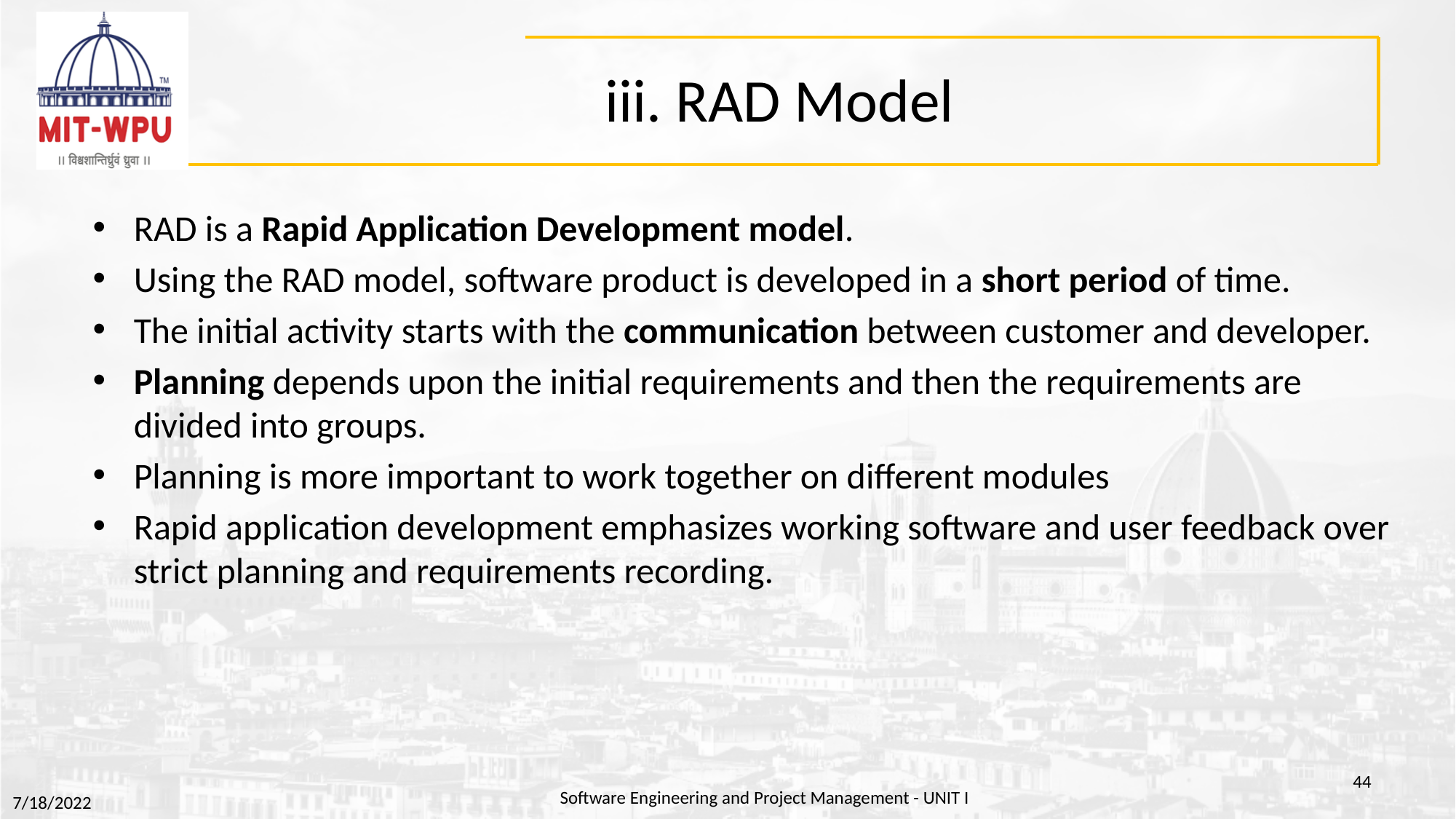

# iii. RAD Model
RAD is a Rapid Application Development model.
Using the RAD model, software product is developed in a short period of time.
The initial activity starts with the communication between customer and developer.
Planning depends upon the initial requirements and then the requirements are divided into groups.
Planning is more important to work together on different modules
Rapid application development emphasizes working software and user feedback over strict planning and requirements recording.
44
Software Engineering and Project Management - UNIT I
7/18/2022